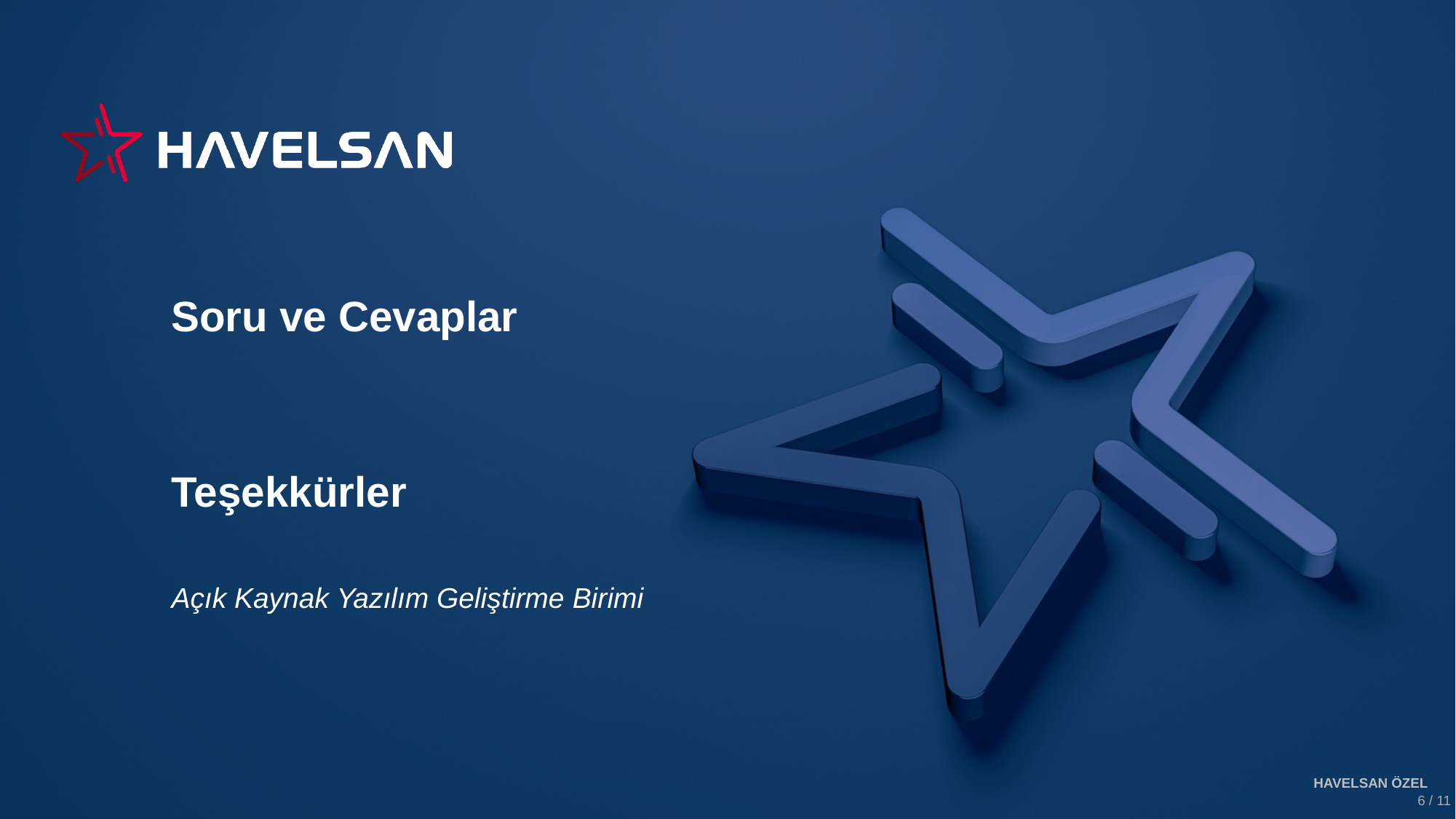

Soru ve Cevaplar
Teşekkürler

Açık Kaynak Yazılım Geliştirme Birimi
HAVELSAN ÖZEL